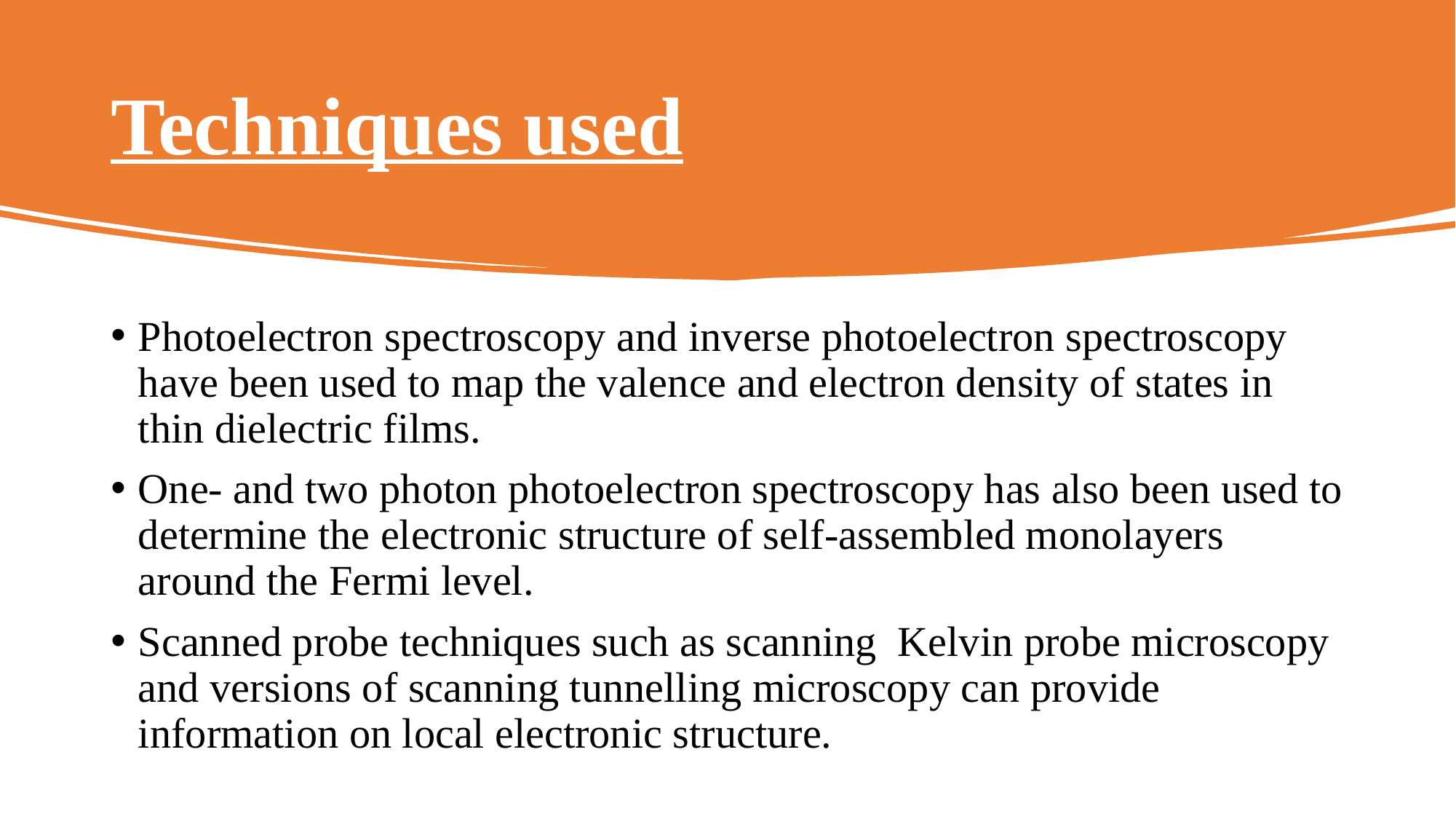

# Techniques used
Photoelectron spectroscopy and inverse photoelectron spectroscopy have been used to map the valence and electron density of states in thin dielectric films.
One- and two photon photoelectron spectroscopy has also been used to determine the electronic structure of self-assembled monolayers around the Fermi level.
Scanned probe techniques such as scanning  Kelvin probe microscopy and versions of scanning tunnelling microscopy can provide information on local electronic structure.